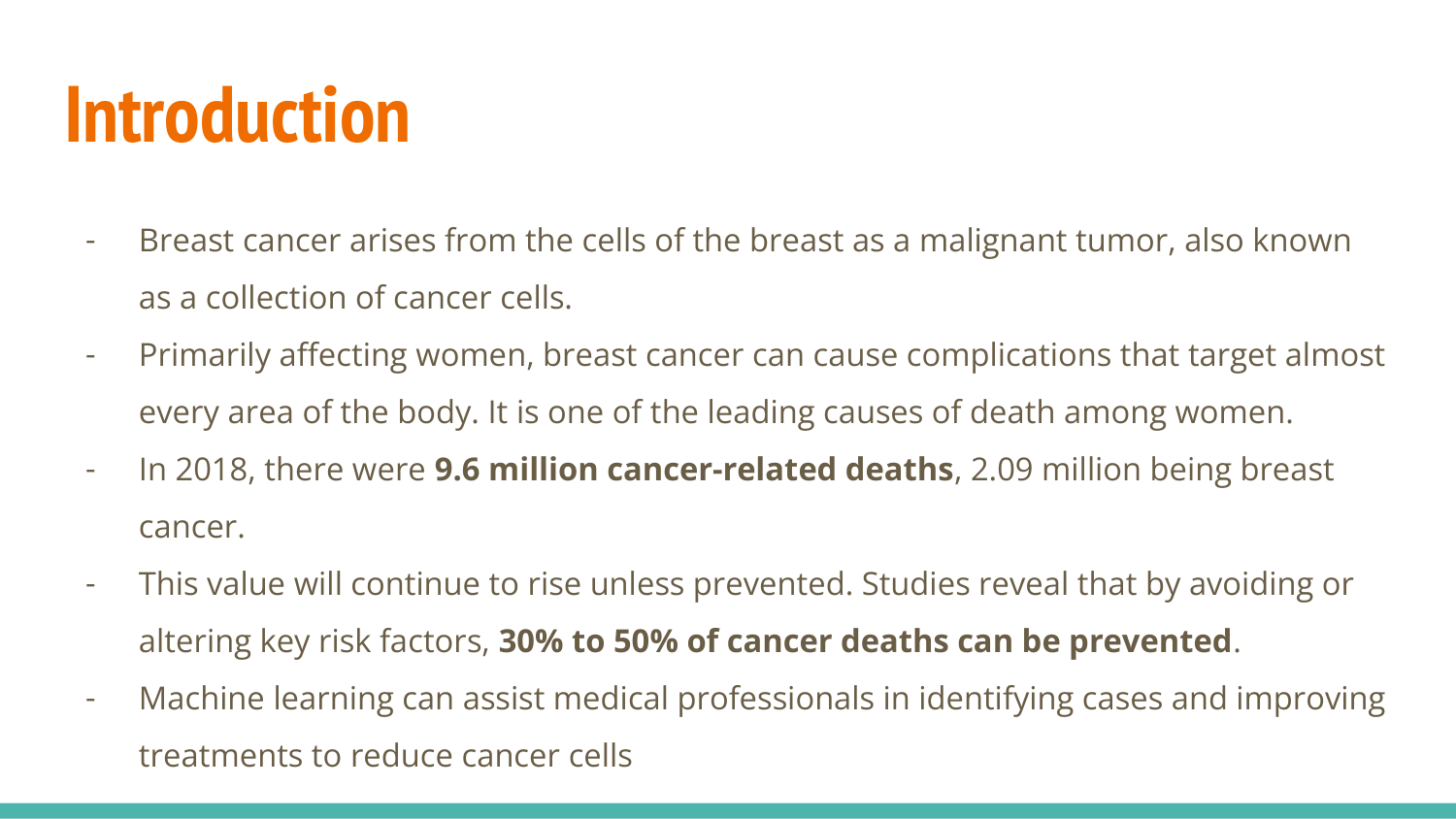

# Introduction
Breast cancer arises from the cells of the breast as a malignant tumor, also known as a collection of cancer cells.
Primarily affecting women, breast cancer can cause complications that target almost every area of the body. It is one of the leading causes of death among women.
In 2018, there were 9.6 million cancer-related deaths, 2.09 million being breast cancer.
This value will continue to rise unless prevented. Studies reveal that by avoiding or altering key risk factors, 30% to 50% of cancer deaths can be prevented.
Machine learning can assist medical professionals in identifying cases and improving treatments to reduce cancer cells